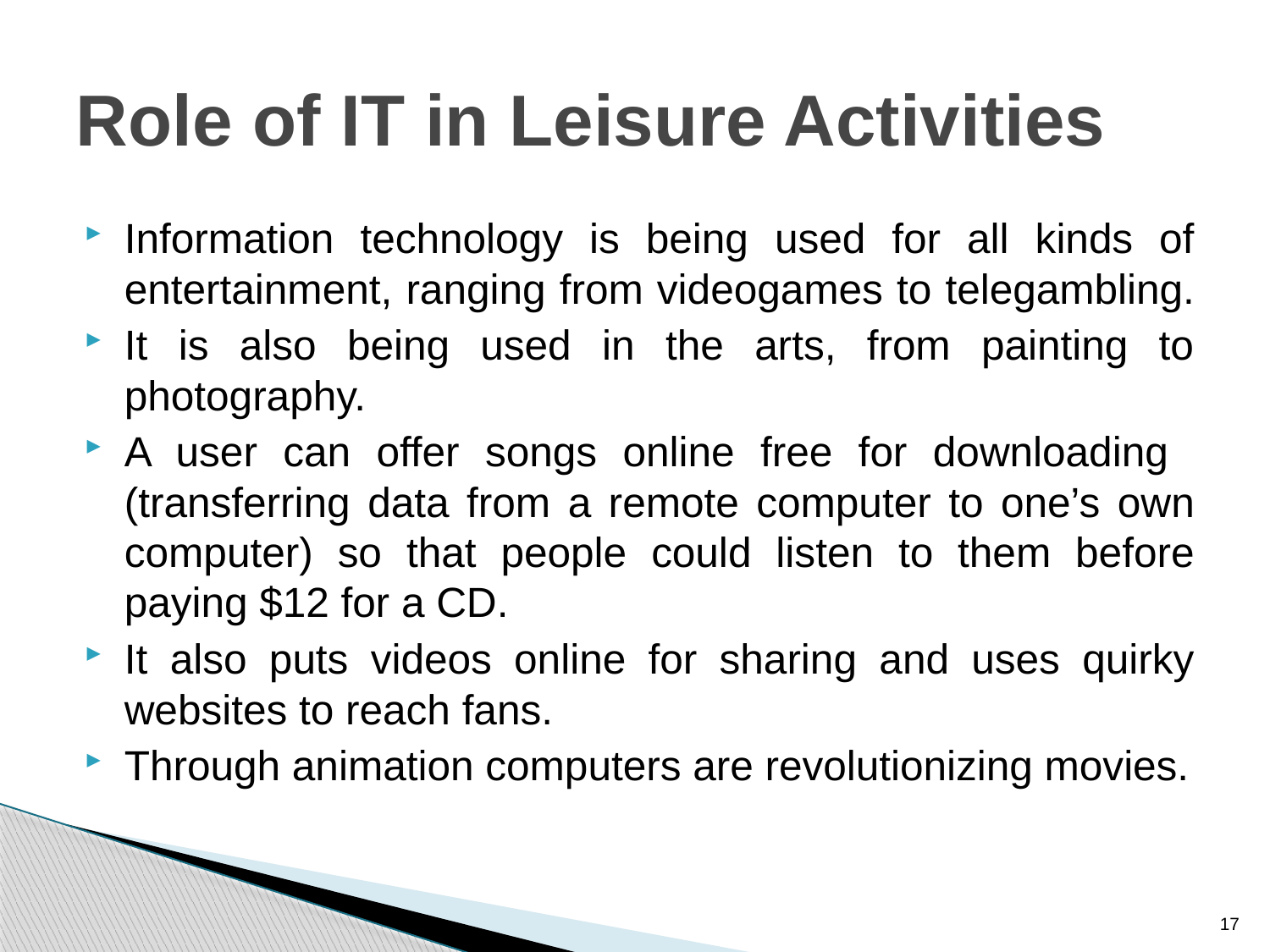

# Role of IT in Leisure Activities
Information technology is being used for all kinds of entertainment, ranging from videogames to telegambling.
It is also being used in the arts, from painting to photography.
A user can offer songs online free for downloading  (transferring data from a remote computer to one’s own computer) so that people could listen to them before paying $12 for a CD.
It also puts videos online for sharing and uses quirky websites to reach fans.
Through animation computers are revolutionizing movies.
17